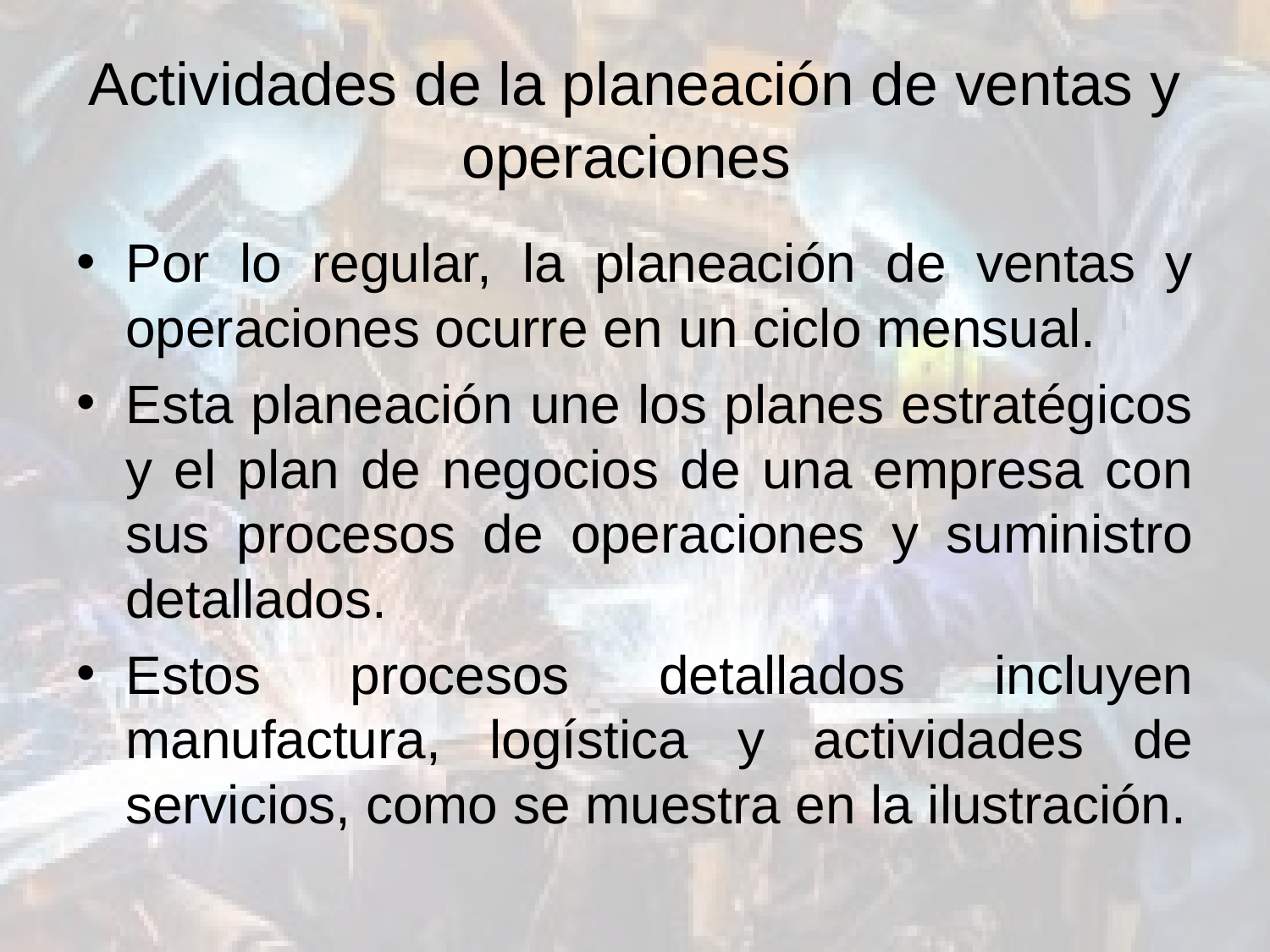

# Actividades de la planeación de ventas y operaciones
Por lo regular, la planeación de ventas y operaciones ocurre en un ciclo mensual.
Esta planeación une los planes estratégicos y el plan de negocios de una empresa con sus procesos de operaciones y suministro detallados.
Estos procesos detallados incluyen manufactura, logística y actividades de servicios, como se muestra en la ilustración.